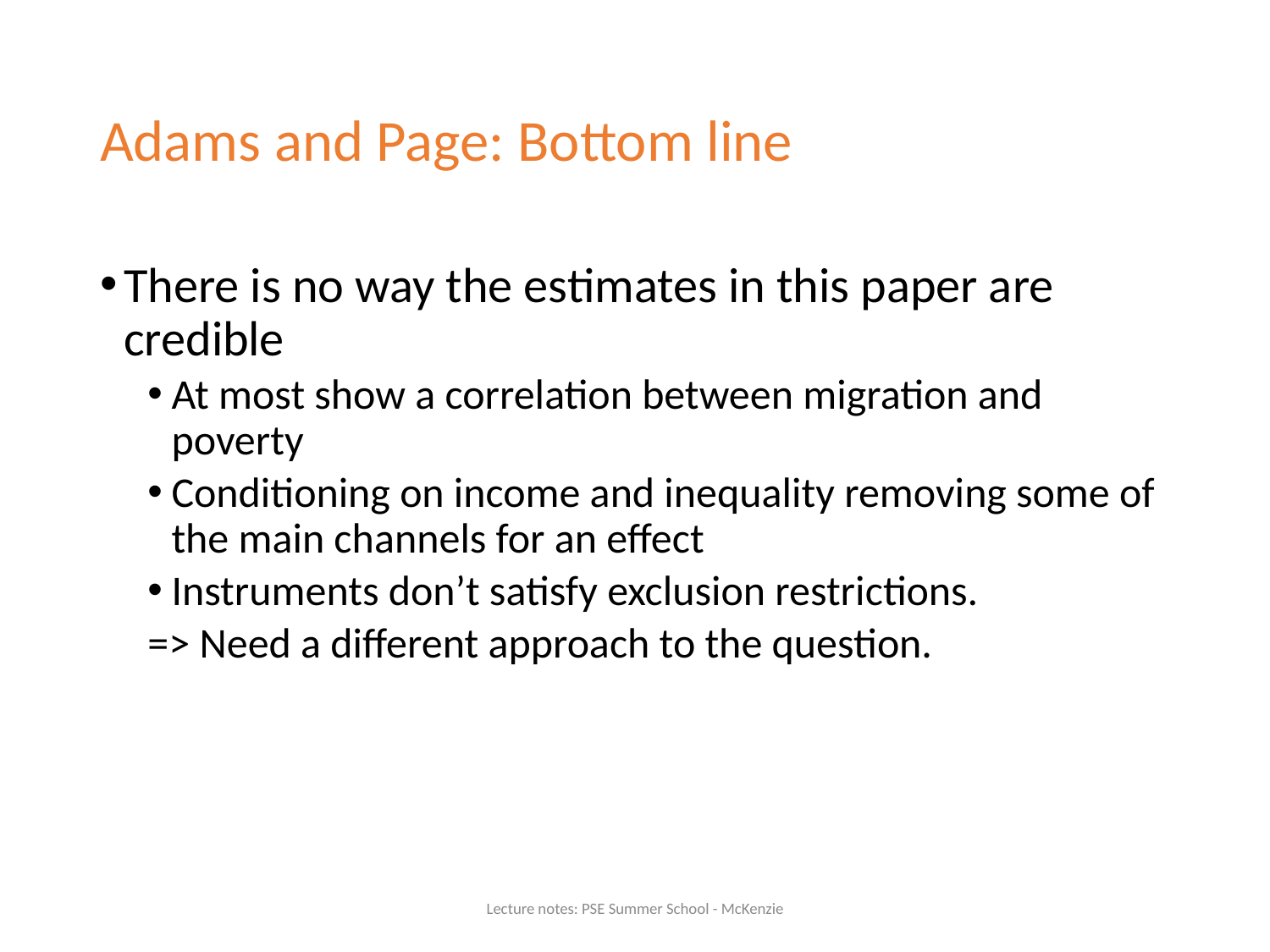

# Adams and Page: Bottom line
There is no way the estimates in this paper are credible
At most show a correlation between migration and poverty
Conditioning on income and inequality removing some of the main channels for an effect
Instruments don’t satisfy exclusion restrictions.
=> Need a different approach to the question.
Lecture notes: PSE Summer School - McKenzie